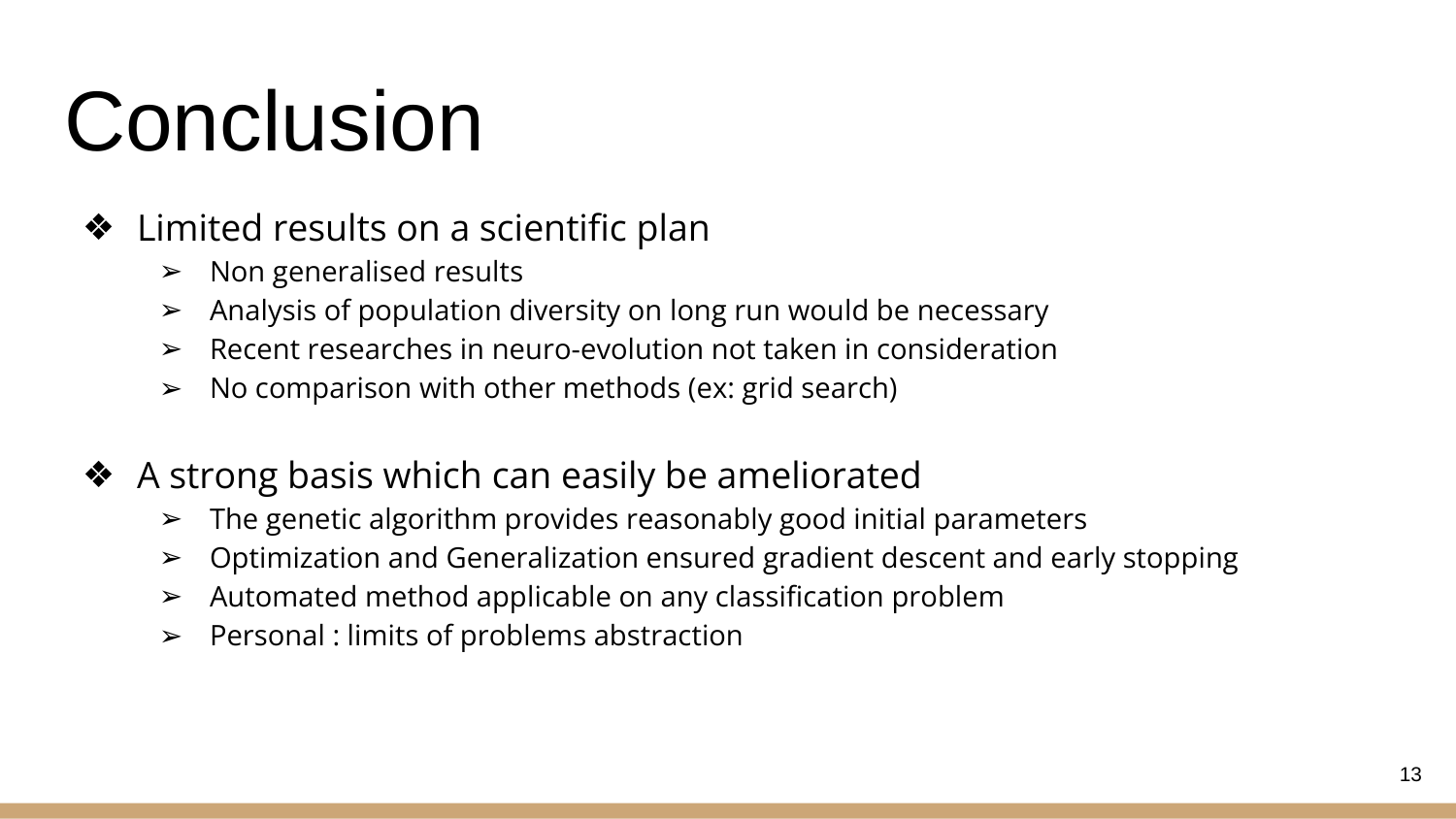

# Conclusion
Limited results on a scientific plan
Non generalised results
Analysis of population diversity on long run would be necessary
Recent researches in neuro-evolution not taken in consideration
No comparison with other methods (ex: grid search)
A strong basis which can easily be ameliorated
The genetic algorithm provides reasonably good initial parameters
Optimization and Generalization ensured gradient descent and early stopping
Automated method applicable on any classification problem
Personal : limits of problems abstraction
13